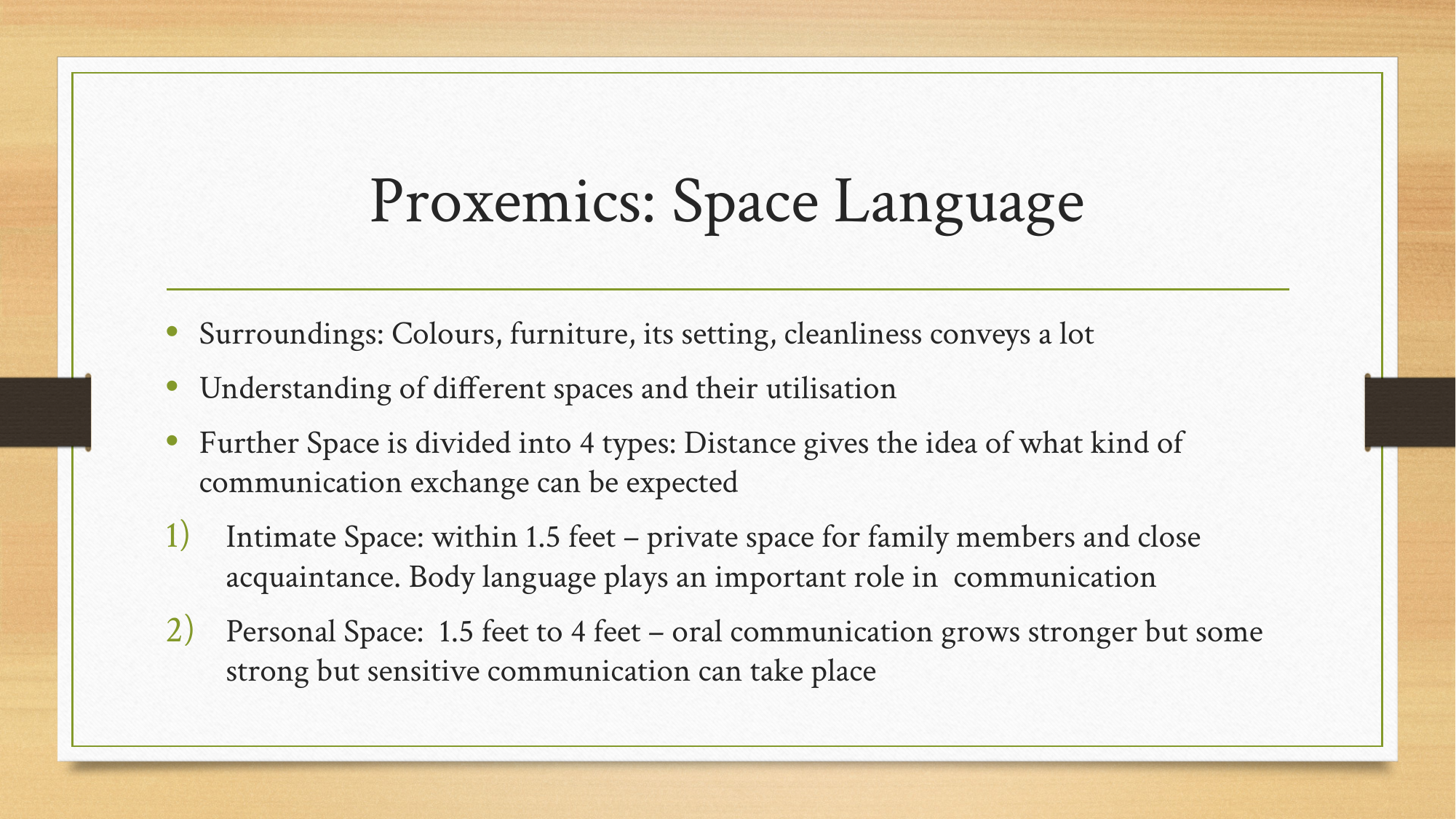

# Proxemics: Space Language
Surroundings: Colours, furniture, its setting, cleanliness conveys a lot
Understanding of different spaces and their utilisation
Further Space is divided into 4 types: Distance gives the idea of what kind of communication exchange can be expected
Intimate Space: within 1.5 feet – private space for family members and close acquaintance. Body language plays an important role in  communication
Personal Space:  1.5 feet to 4 feet – oral communication grows stronger but some strong but sensitive communication can take place